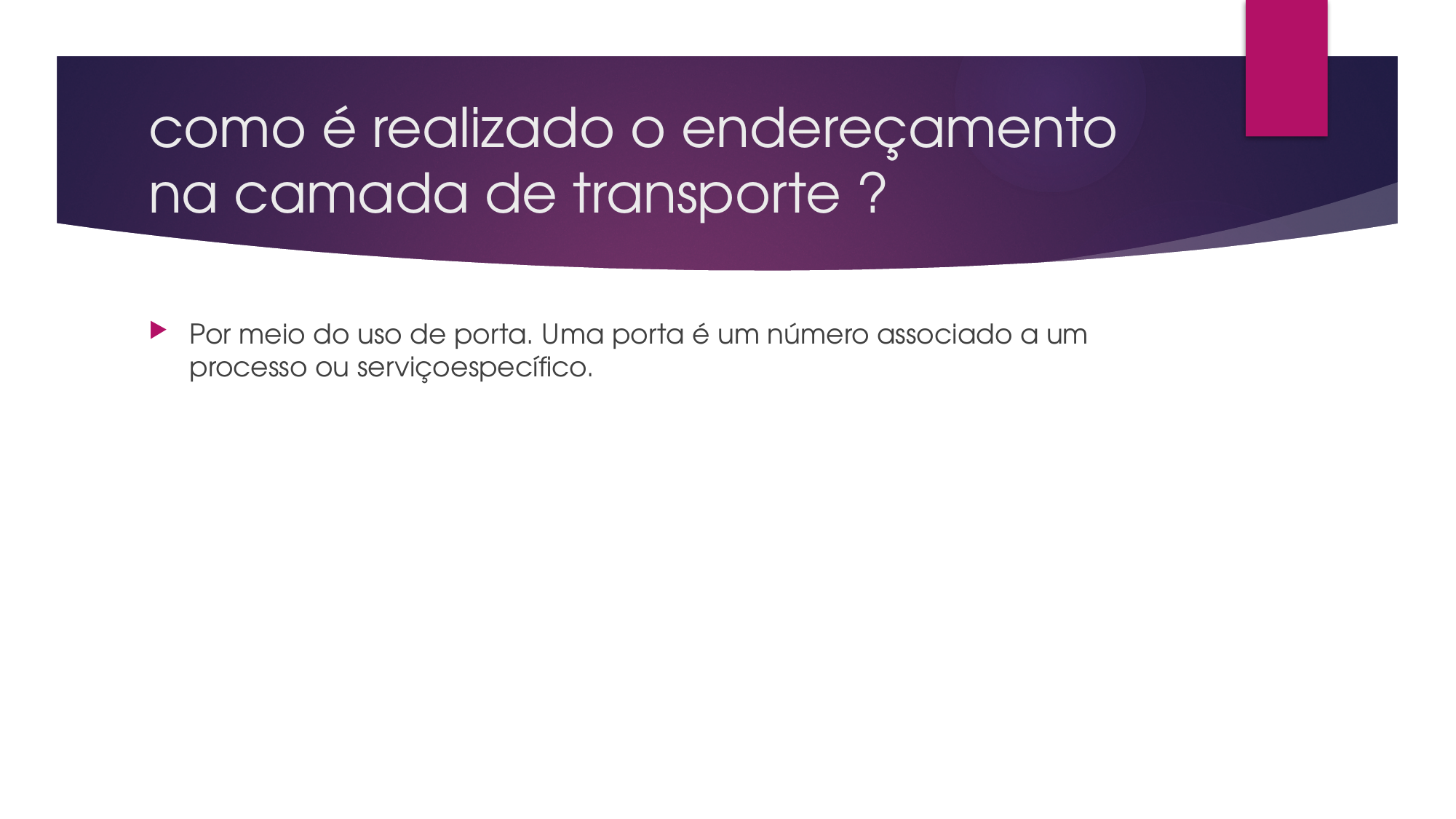

# como é realizado o endereçamento na camada de transporte ?
Por meio do uso de porta. Uma porta é um número associado a um processo ou serviçoespecífico.